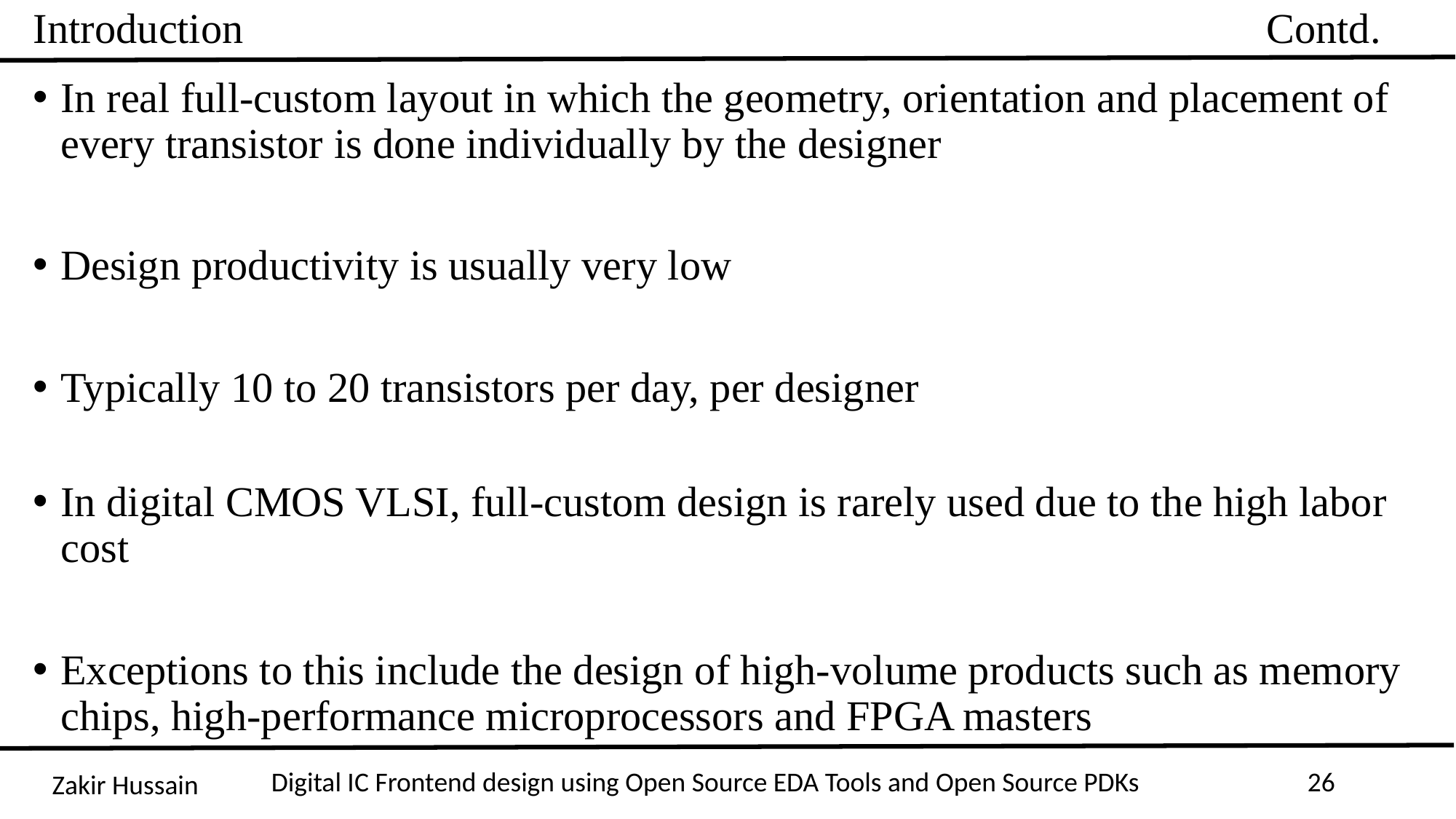

Introduction                                                                                                 Contd.

In real full-custom layout in which the geometry, orientation and placement of every transistor is done individually by the designer

Design productivity is usually very low

Typically 10 to 20 transistors per day, per designer

In digital CMOS VLSI, full-custom design is rarely used due to the high labor cost

Exceptions to this include the design of high-volume products such as memory chips, high-performance microprocessors and FPGA masters
Digital IC Frontend design using Open Source EDA Tools and Open Source PDKs
26
Zakir Hussain